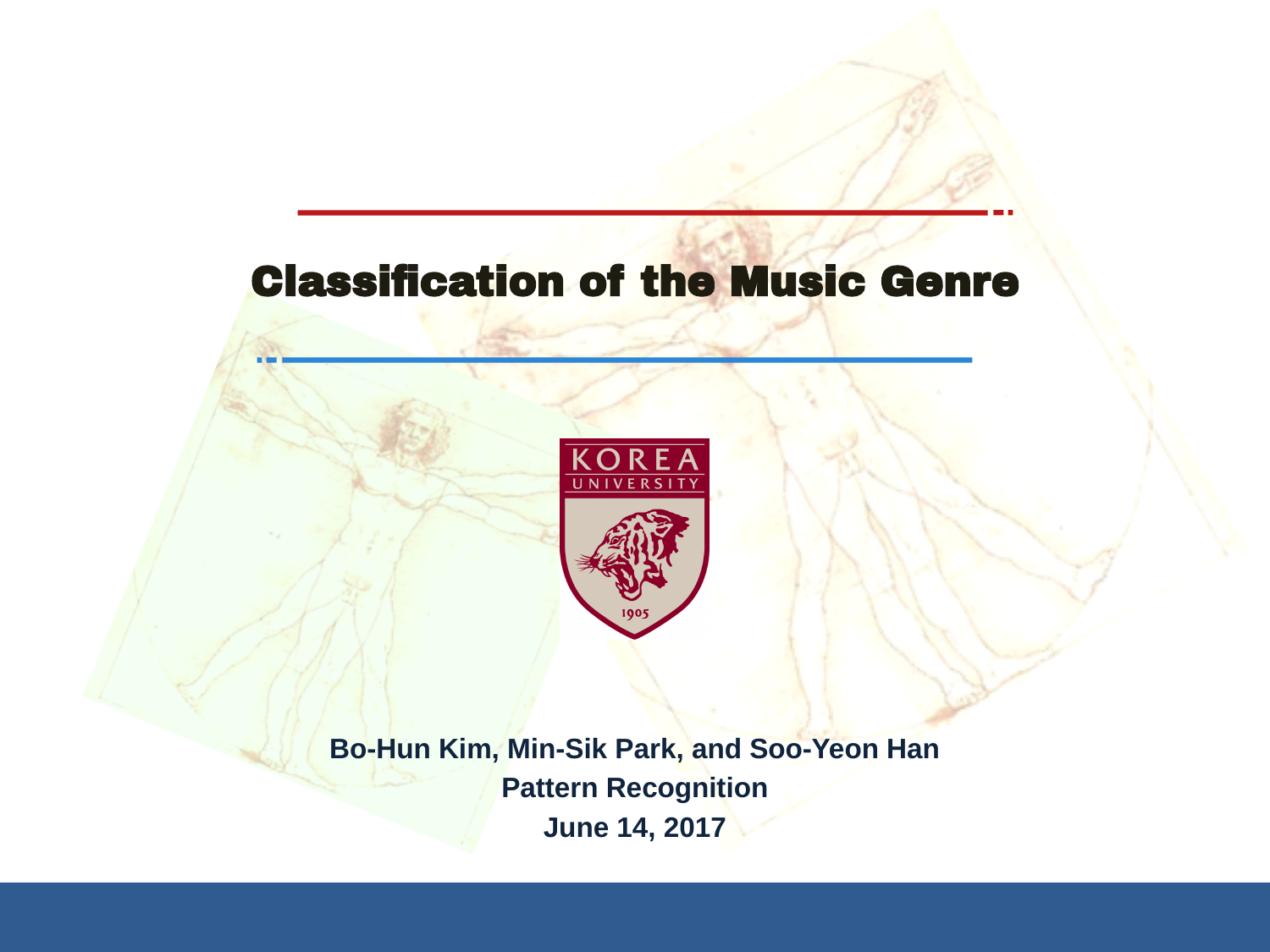

# Classification of the Music Genre
Bo-Hun Kim, Min-Sik Park, and Soo-Yeon Han
Pattern Recognition
June 14, 2017